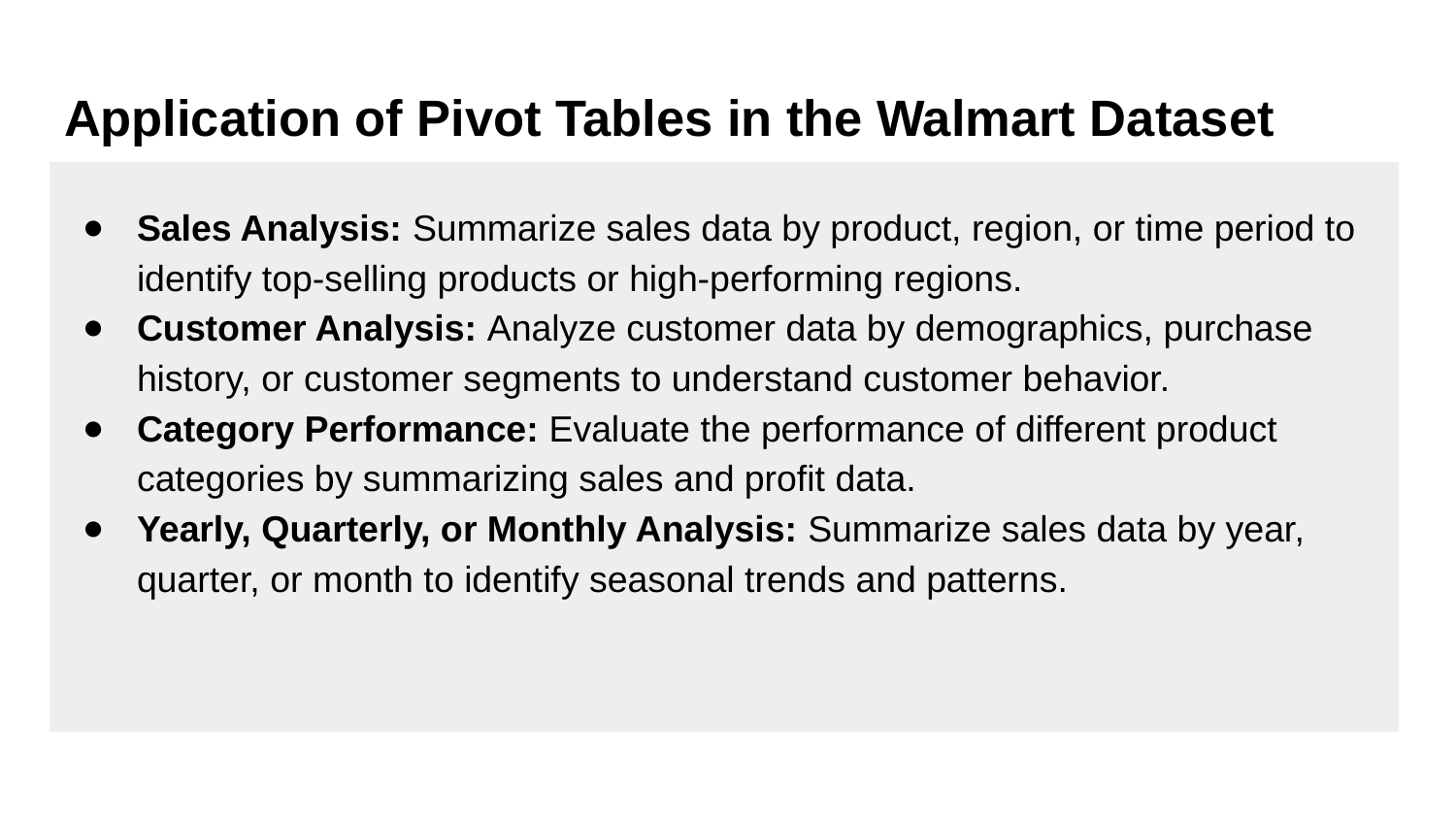

# Application of Pivot Tables in the Walmart Dataset

Sales Analysis: Summarize sales data by product, region, or time period to identify top-selling products or high-performing regions.
Customer Analysis: Analyze customer data by demographics, purchase history, or customer segments to understand customer behavior.
Category Performance: Evaluate the performance of different product categories by summarizing sales and profit data.
Yearly, Quarterly, or Monthly Analysis: Summarize sales data by year, quarter, or month to identify seasonal trends and patterns.